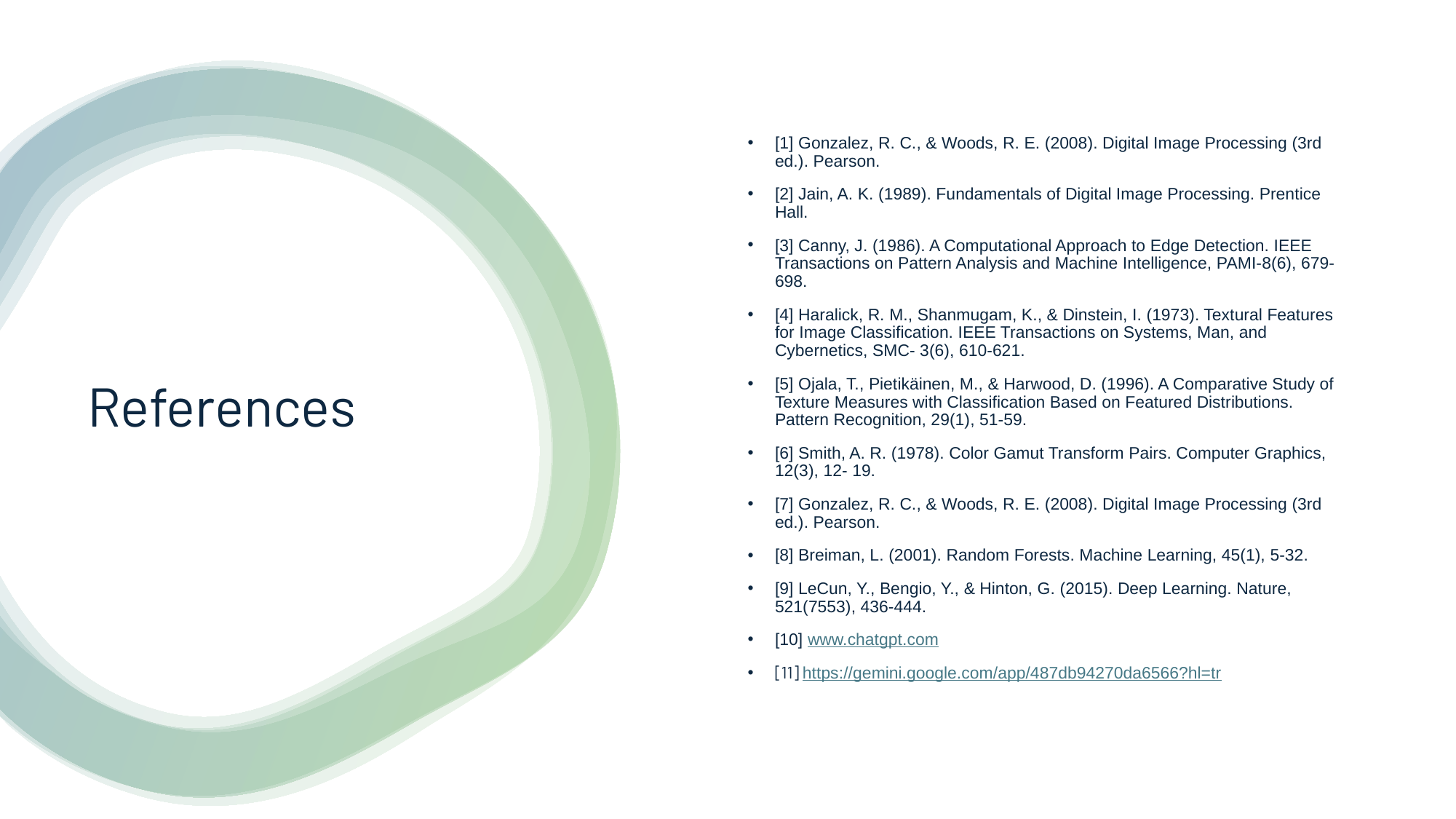

[1] Gonzalez, R. C., & Woods, R. E. (2008). Digital Image Processing (3rd ed.). Pearson.
[2] Jain, A. K. (1989). Fundamentals of Digital Image Processing. Prentice Hall.
[3] Canny, J. (1986). A Computational Approach to Edge Detection. IEEE Transactions on Pattern Analysis and Machine Intelligence, PAMI-8(6), 679-698.
[4] Haralick, R. M., Shanmugam, K., & Dinstein, I. (1973). Textural Features for Image Classification. IEEE Transactions on Systems, Man, and Cybernetics, SMC- 3(6), 610-621.
[5] Ojala, T., Pietikäinen, M., & Harwood, D. (1996). A Comparative Study of Texture Measures with Classification Based on Featured Distributions. Pattern Recognition, 29(1), 51-59.
[6] Smith, A. R. (1978). Color Gamut Transform Pairs. Computer Graphics, 12(3), 12- 19.
[7] Gonzalez, R. C., & Woods, R. E. (2008). Digital Image Processing (3rd ed.). Pearson.
[8] Breiman, L. (2001). Random Forests. Machine Learning, 45(1), 5-32.
[9] LeCun, Y., Bengio, Y., & Hinton, G. (2015). Deep Learning. Nature, 521(7553), 436-444.
[10] www.chatgpt.com
[11] https://gemini.google.com/app/487db94270da6566?hl=tr
# References